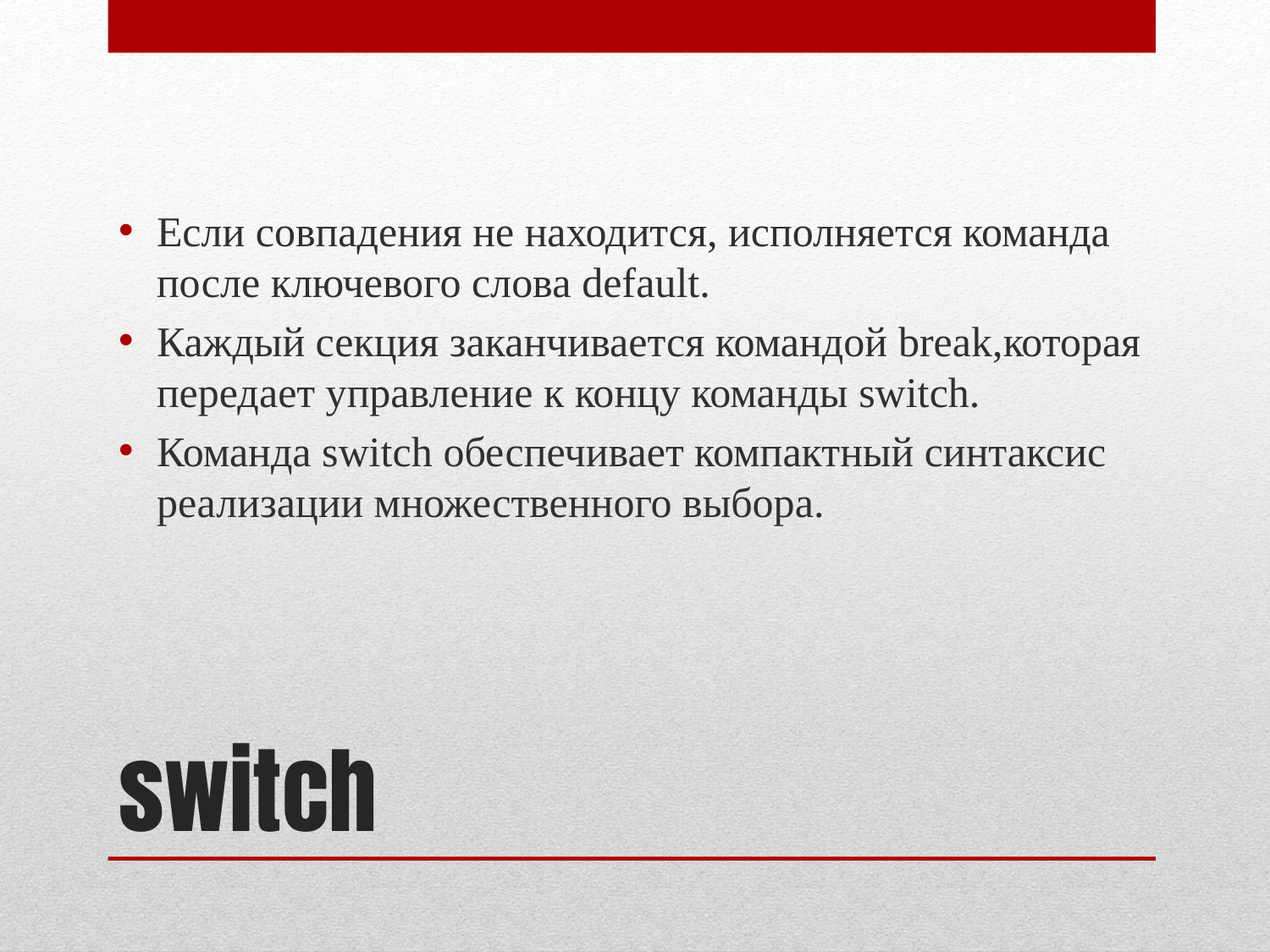

Если совпадения не находится, исполняется команда после ключевого слова default.
Каждый секция заканчивается командой break,которая передает управление к концу команды switch.
Команда switch обеспечивает компактный синтаксис реализации множественного выбора.
# switch